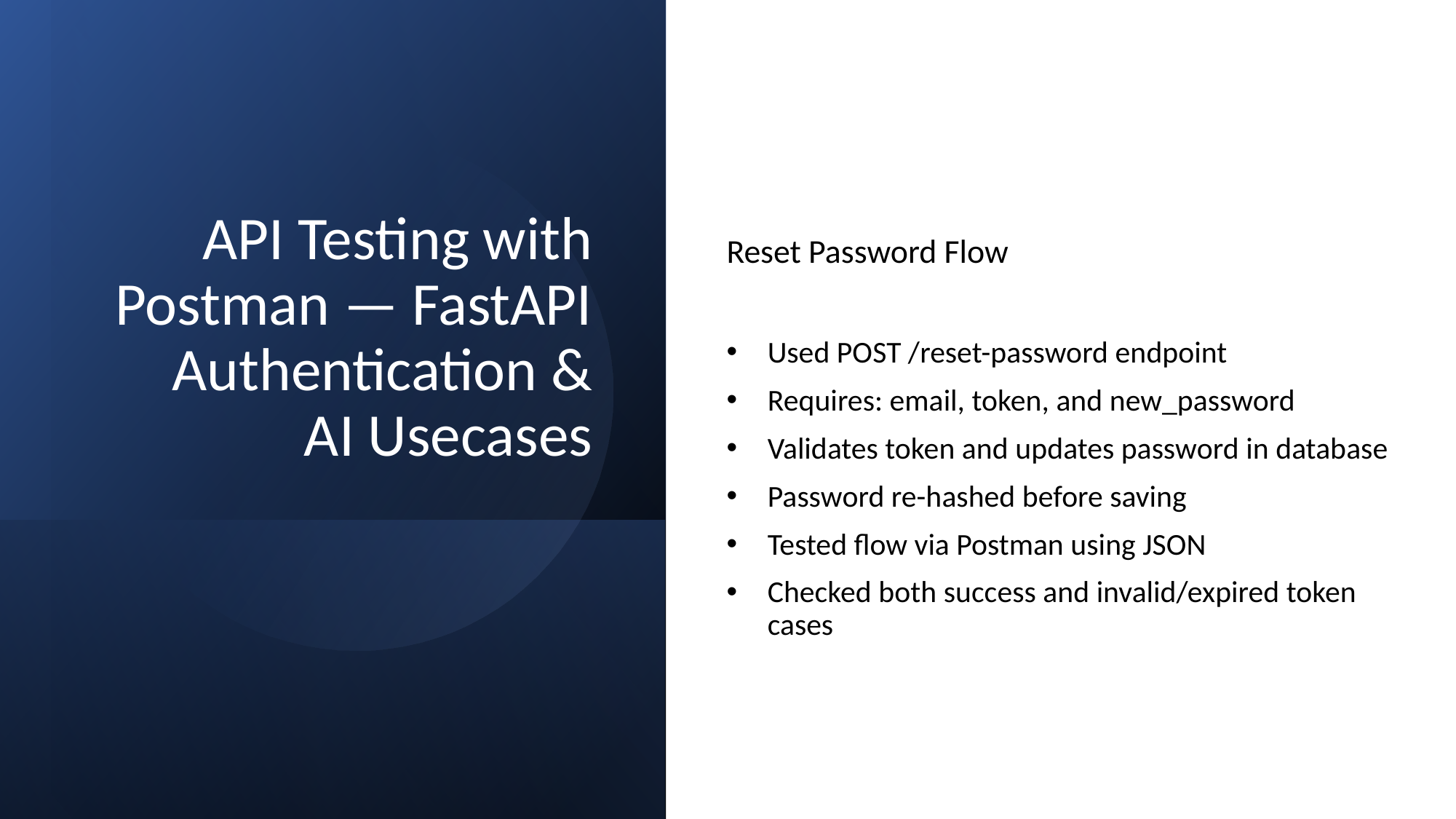

# API Testing with Postman — FastAPI Authentication & AI Usecases

Reset Password Flow

Used POST /reset-password endpoint
Requires: email, token, and new_password
Validates token and updates password in database
Password re-hashed before saving
Tested flow via Postman using JSON
Checked both success and invalid/expired token cases